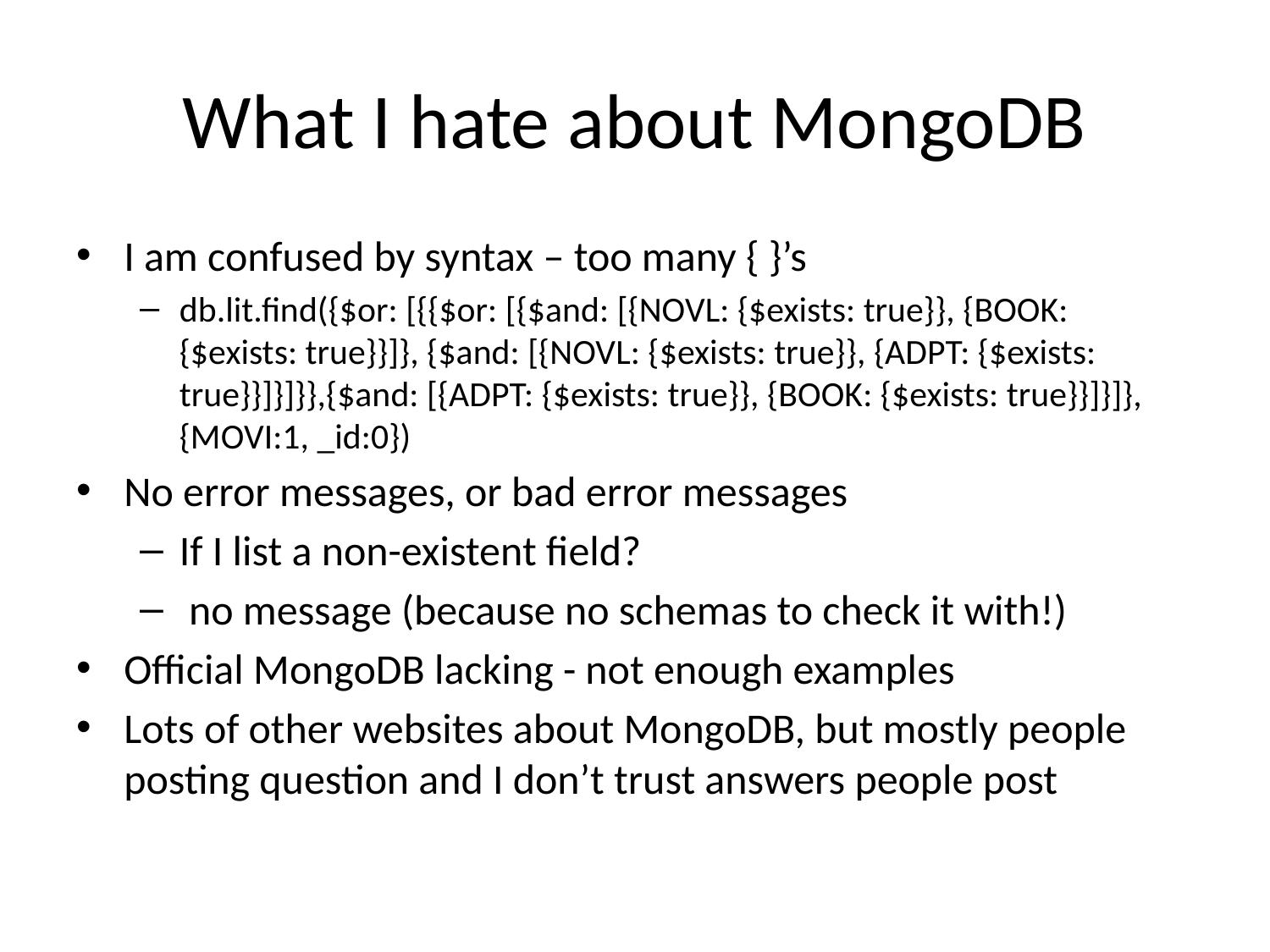

# What I hate about MongoDB
I am confused by syntax – too many { }’s
db.lit.find({$or: [{{$or: [{$and: [{NOVL: {$exists: true}}, {BOOK: {$exists: true}}]}, {$and: [{NOVL: {$exists: true}}, {ADPT: {$exists: true}}]}]}},{$and: [{ADPT: {$exists: true}}, {BOOK: {$exists: true}}]}]}, {MOVI:1, _id:0})
No error messages, or bad error messages
If I list a non-existent field?
 no message (because no schemas to check it with!)
Official MongoDB lacking - not enough examples
Lots of other websites about MongoDB, but mostly people posting question and I don’t trust answers people post